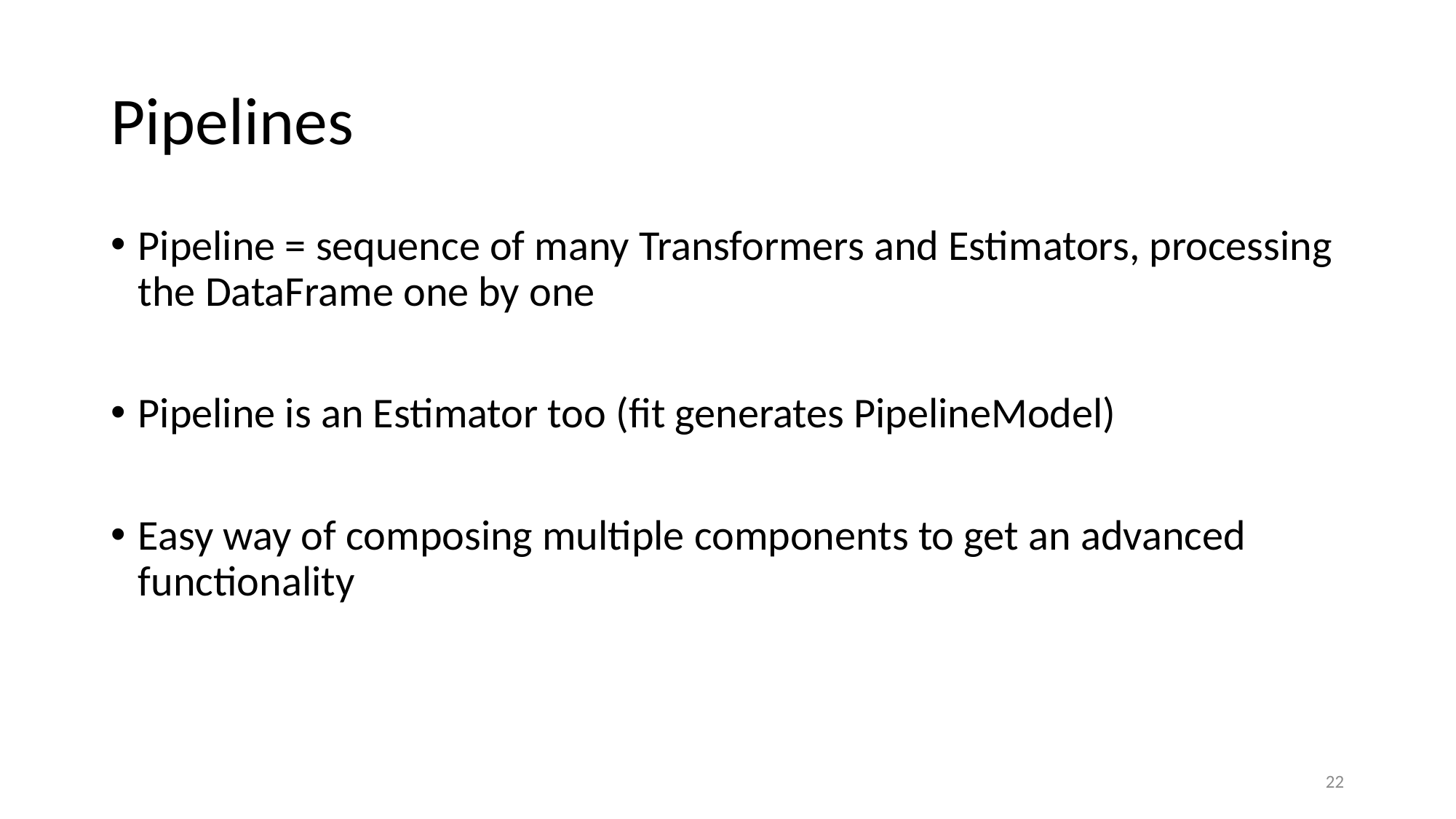

# Pipelines
Pipeline = sequence of many Transformers and Estimators, processing the DataFrame one by one

Pipeline is an Estimator too (fit generates PipelineModel)

Easy way of composing multiple components to get an advanced functionality

22